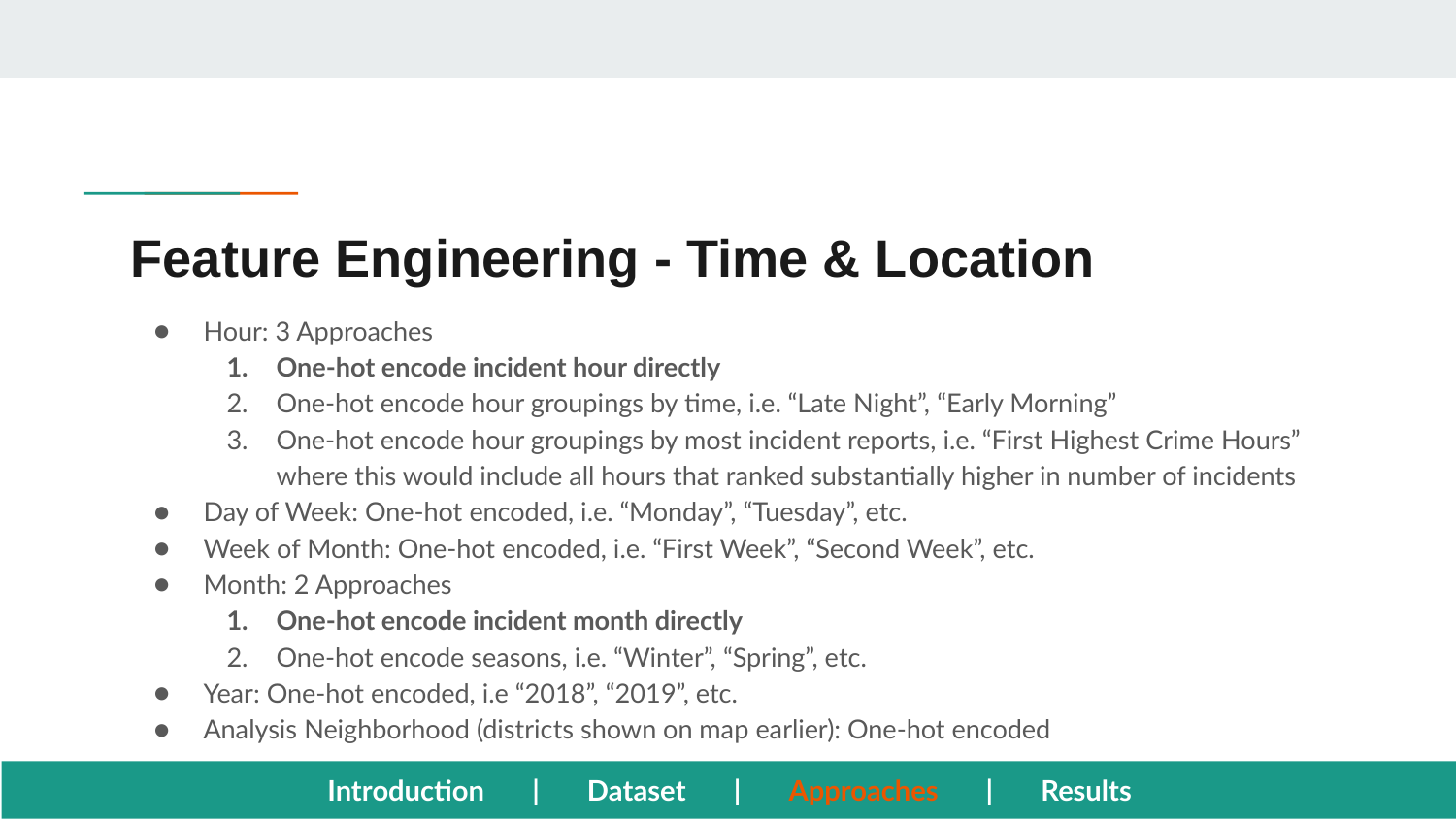

# Feature Engineering - Time & Location
Hour: 3 Approaches
One-hot encode incident hour directly
One-hot encode hour groupings by time, i.e. “Late Night”, “Early Morning”
One-hot encode hour groupings by most incident reports, i.e. “First Highest Crime Hours” where this would include all hours that ranked substantially higher in number of incidents
Day of Week: One-hot encoded, i.e. “Monday”, “Tuesday”, etc.
Week of Month: One-hot encoded, i.e. “First Week”, “Second Week”, etc.
Month: 2 Approaches
One-hot encode incident month directly
One-hot encode seasons, i.e. “Winter”, “Spring”, etc.
Year: One-hot encoded, i.e “2018”, “2019”, etc.
Analysis Neighborhood (districts shown on map earlier): One-hot encoded

Introduction       |       Dataset       |       Approaches       |       Results